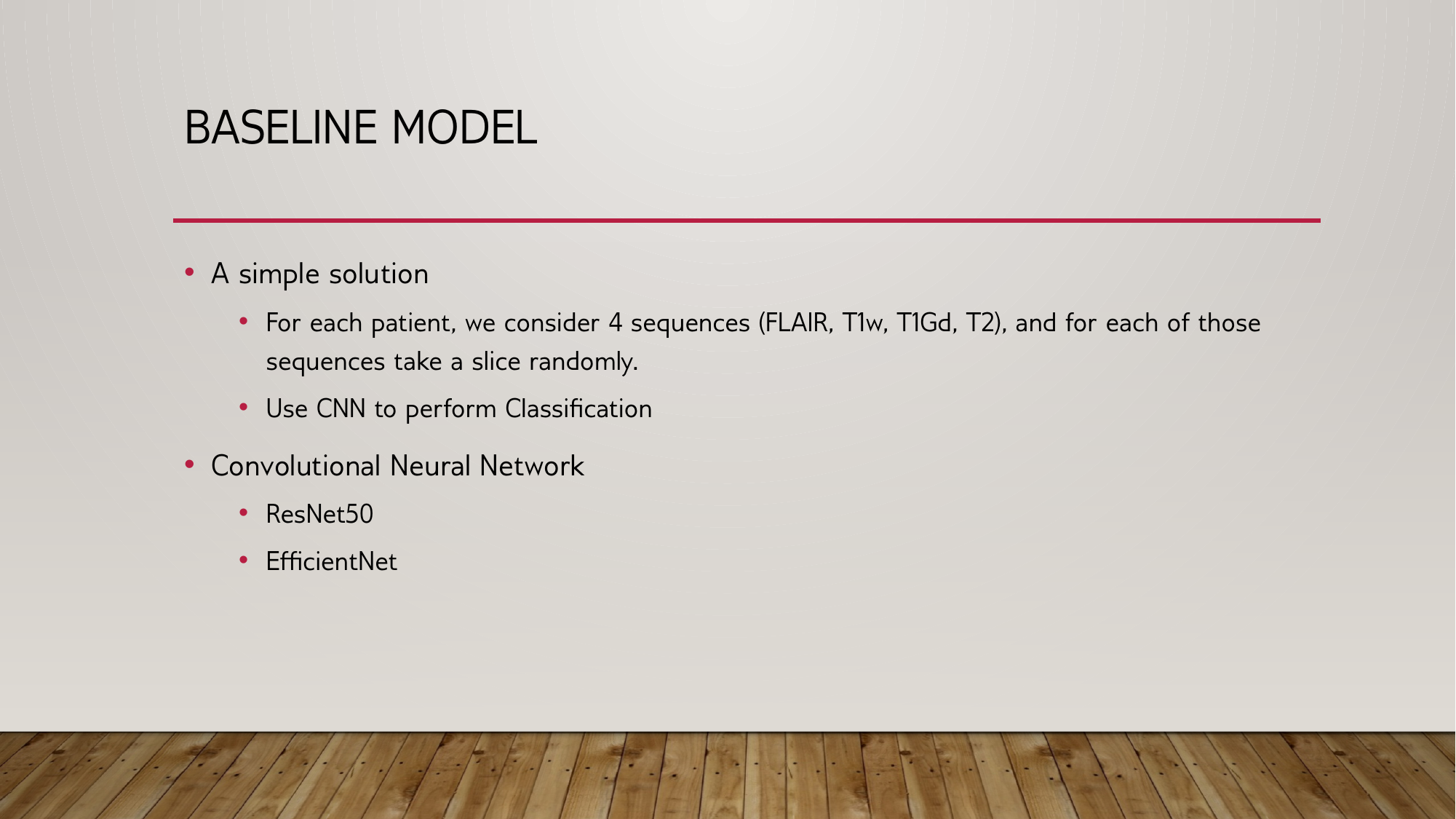

# BaseLine Model
A simple solution
For each patient, we consider 4 sequences (FLAIR, T1w, T1Gd, T2), and for each of those sequences take a slice randomly.
Use CNN to perform Classification
Convolutional Neural Network
ResNet50
EfficientNet